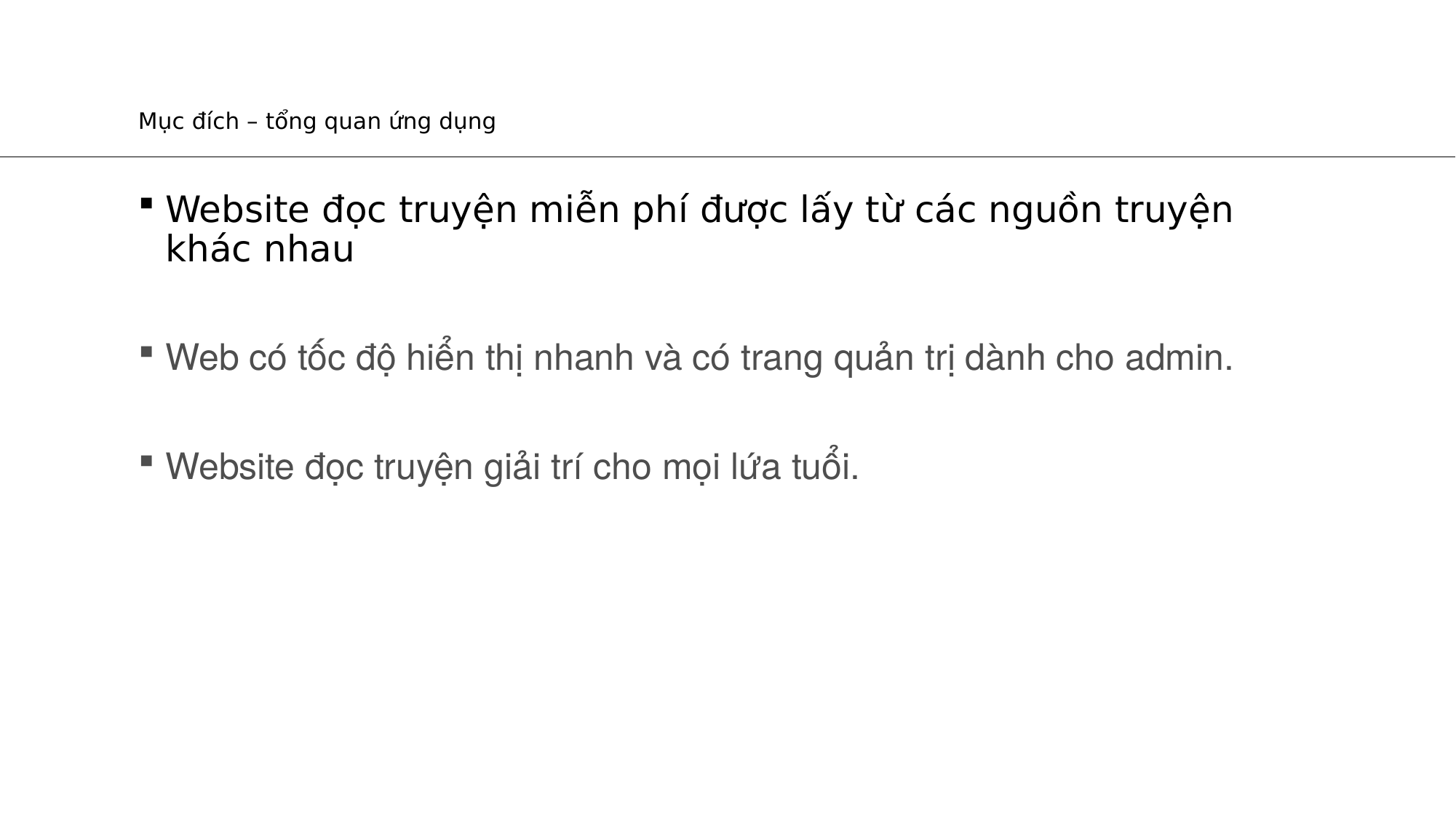

# Mục đích – tổng quan ứng dụng
Website đọc truyện miễn phí được lấy từ các nguồn truyện khác nhau

Web có tốc độ hiển thị nhanh và có trang quản trị dành cho admin.

Website đọc truyện giải trí cho mọi lứa tuổi.